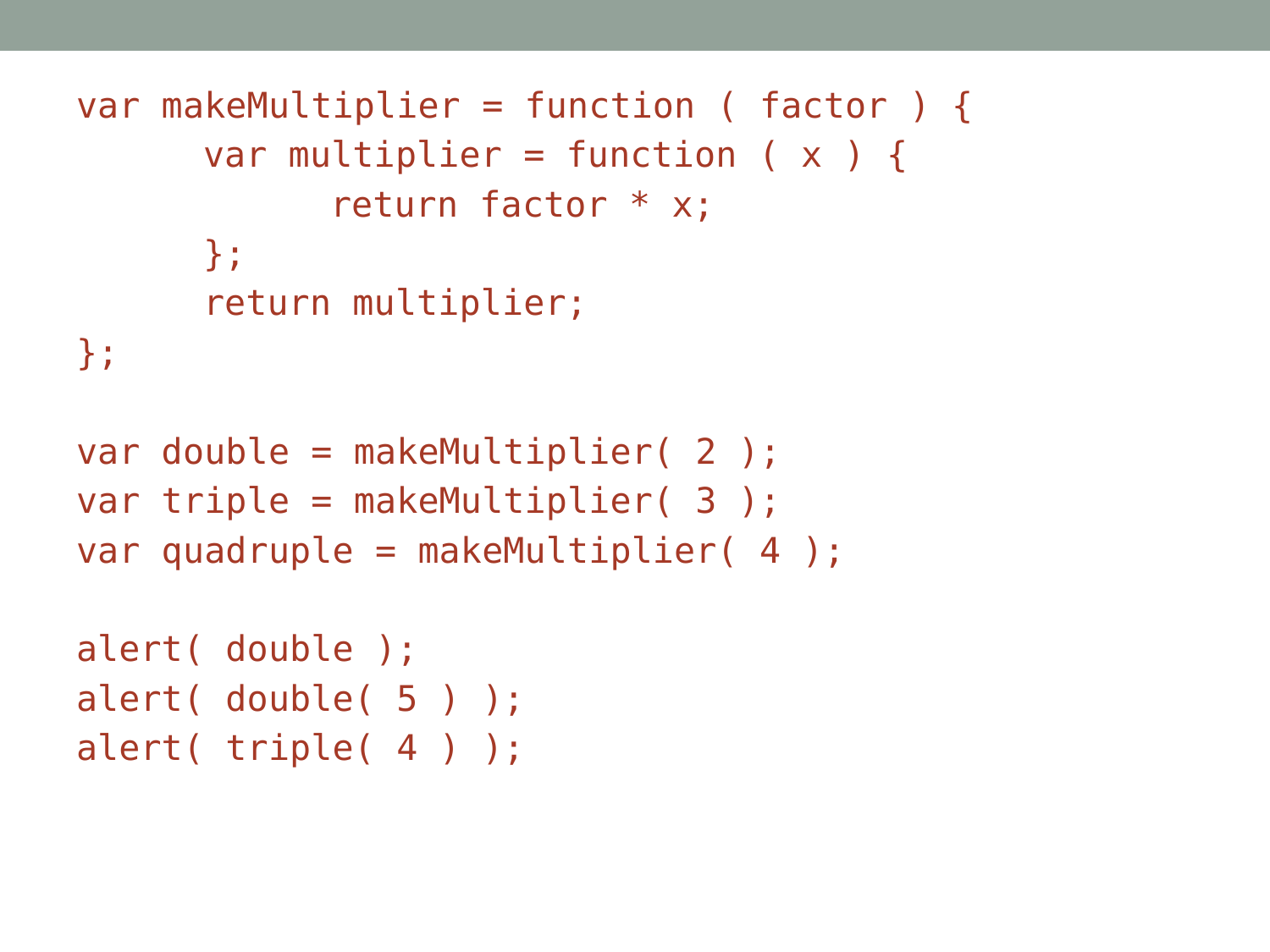

var makeMultiplier = function ( factor ) {
	var multiplier = function ( x ) {
		return factor * x;
	};
	return multiplier;
};

var double = makeMultiplier( 2 );
var triple = makeMultiplier( 3 );
var quadruple = makeMultiplier( 4 );

alert( double );
alert( double( 5 ) );
alert( triple( 4 ) );